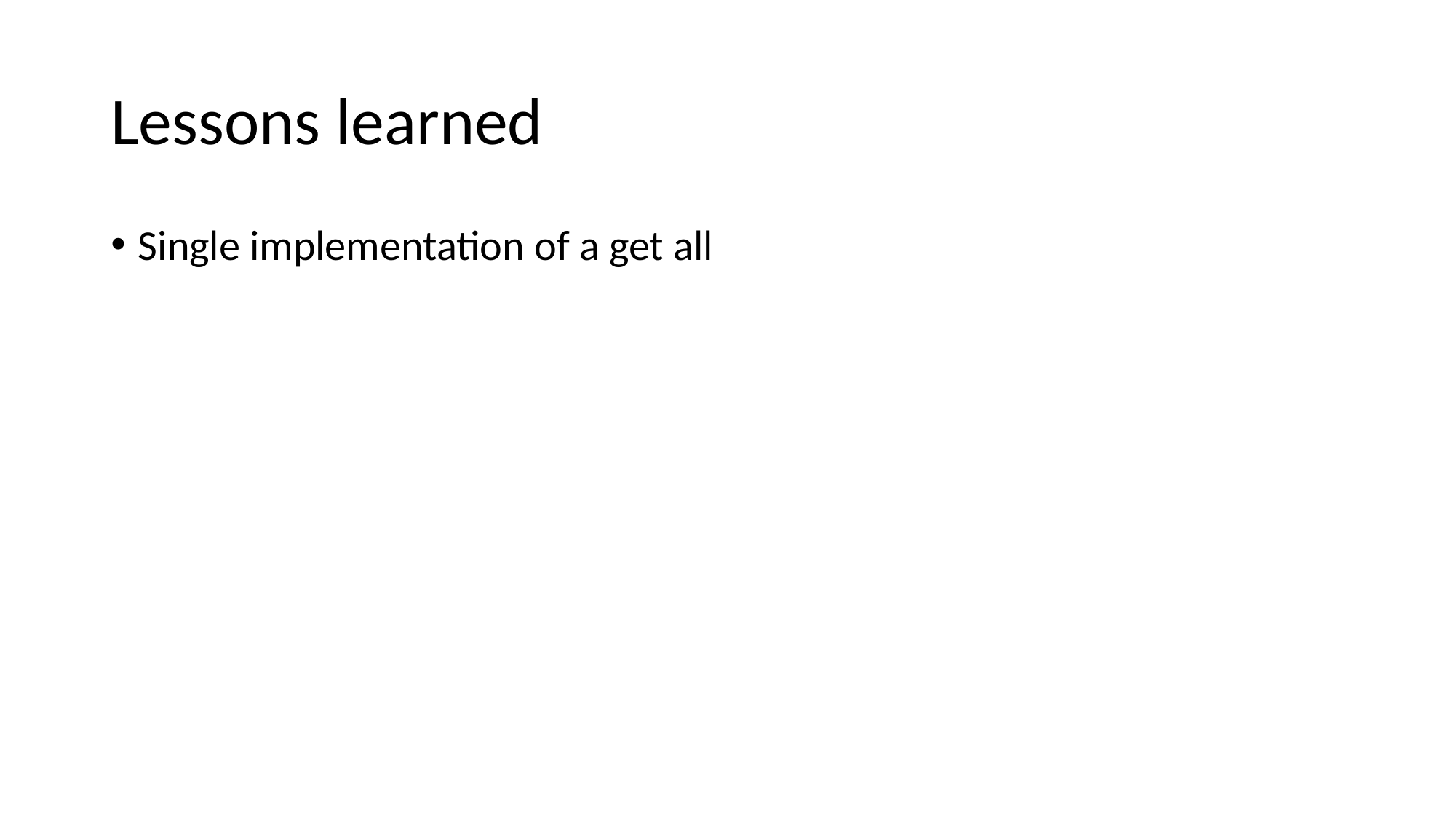

# Lessons learned
Single implementation of a get all